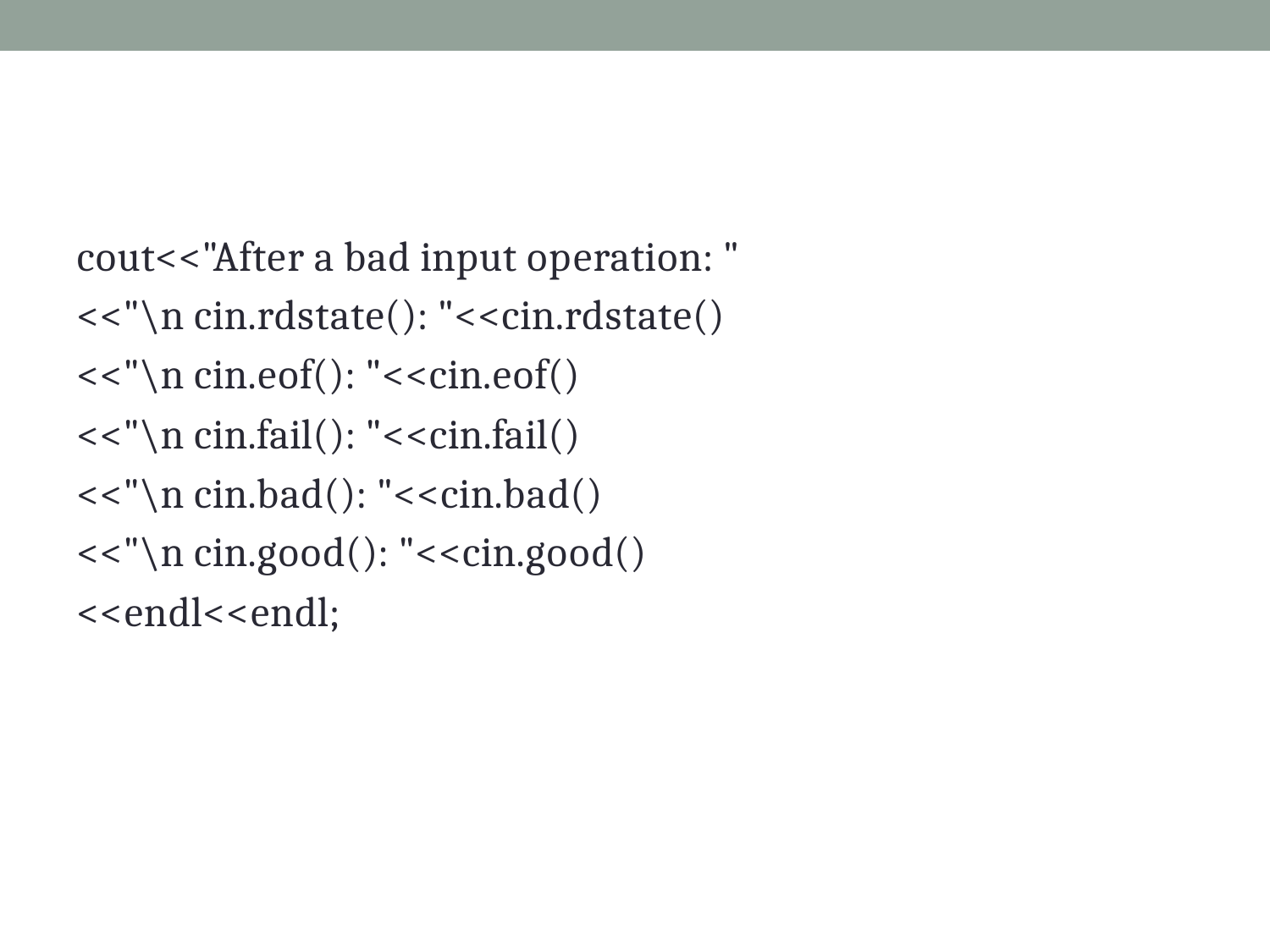

cout<<"After a bad input operation: "
<<"\n cin.rdstate(): "<<cin.rdstate()
<<"\n cin.eof(): "<<cin.eof()
<<"\n cin.fail(): "<<cin.fail()
<<"\n cin.bad(): "<<cin.bad()
<<"\n cin.good(): "<<cin.good()
<<endl<<endl;